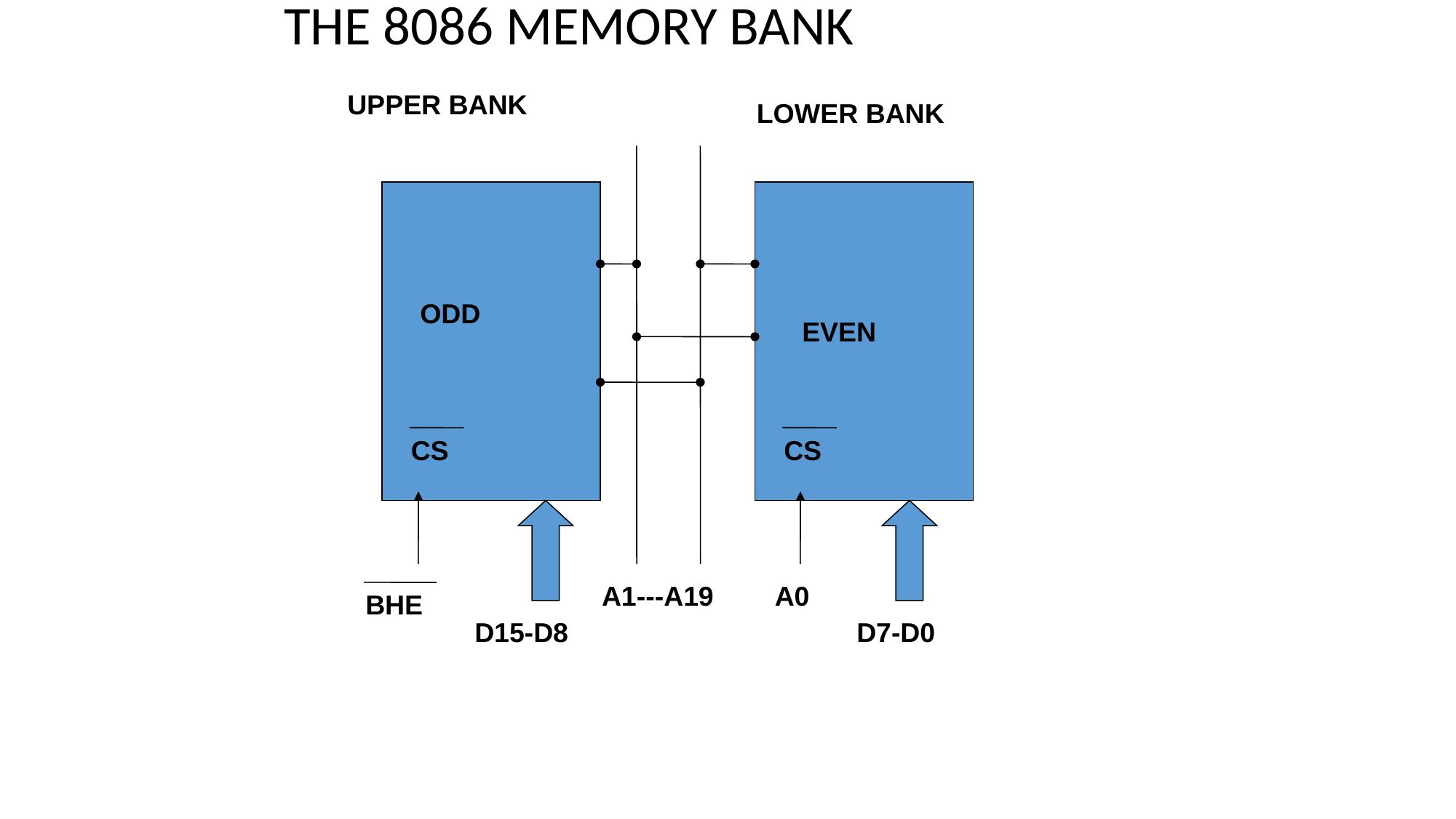

# THE 8086 MEMORY BANK
UPPER BANK
LOWER BANK

ODD
EVEN

CS

CS

A1---A19
A0
BHE

D15-D8
D7-D0